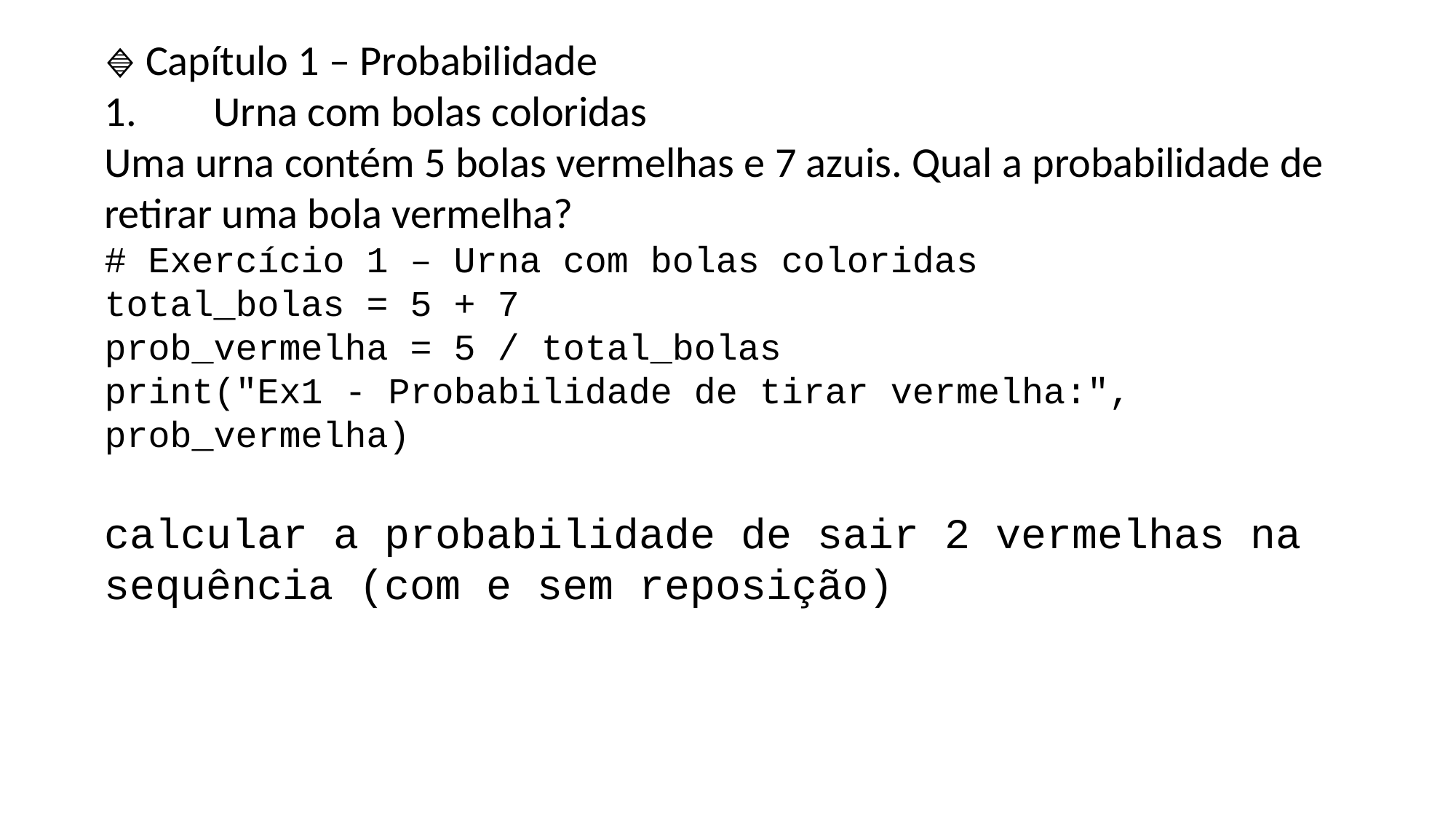

🔹 Capítulo 1 – Probabilidade
1.	Urna com bolas coloridas
Uma urna contém 5 bolas vermelhas e 7 azuis. Qual a probabilidade de retirar uma bola vermelha?
# Exercício 1 – Urna com bolas coloridas
total_bolas = 5 + 7
prob_vermelha = 5 / total_bolas
print("Ex1 - Probabilidade de tirar vermelha:", prob_vermelha)

calcular a probabilidade de sair 2 vermelhas na sequência (com e sem reposição)